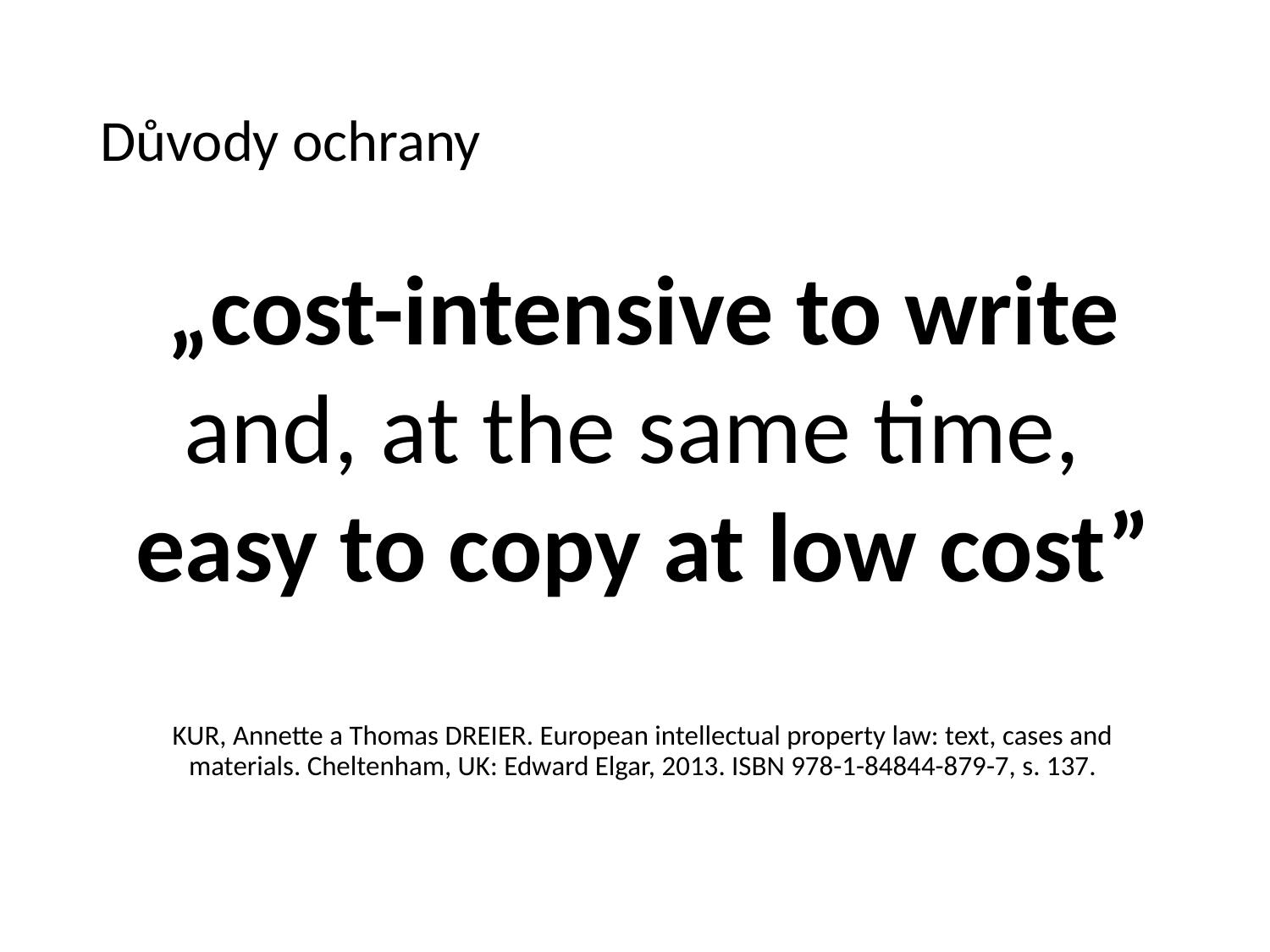

# Důvody ochrany
„cost-intensive to write
and, at the same time,
easy to copy at low cost”
KUR, Annette a Thomas DREIER. European intellectual property law: text, cases and materials. Cheltenham, UK: Edward Elgar, 2013. ISBN 978-1-84844-879-7, s. 137.